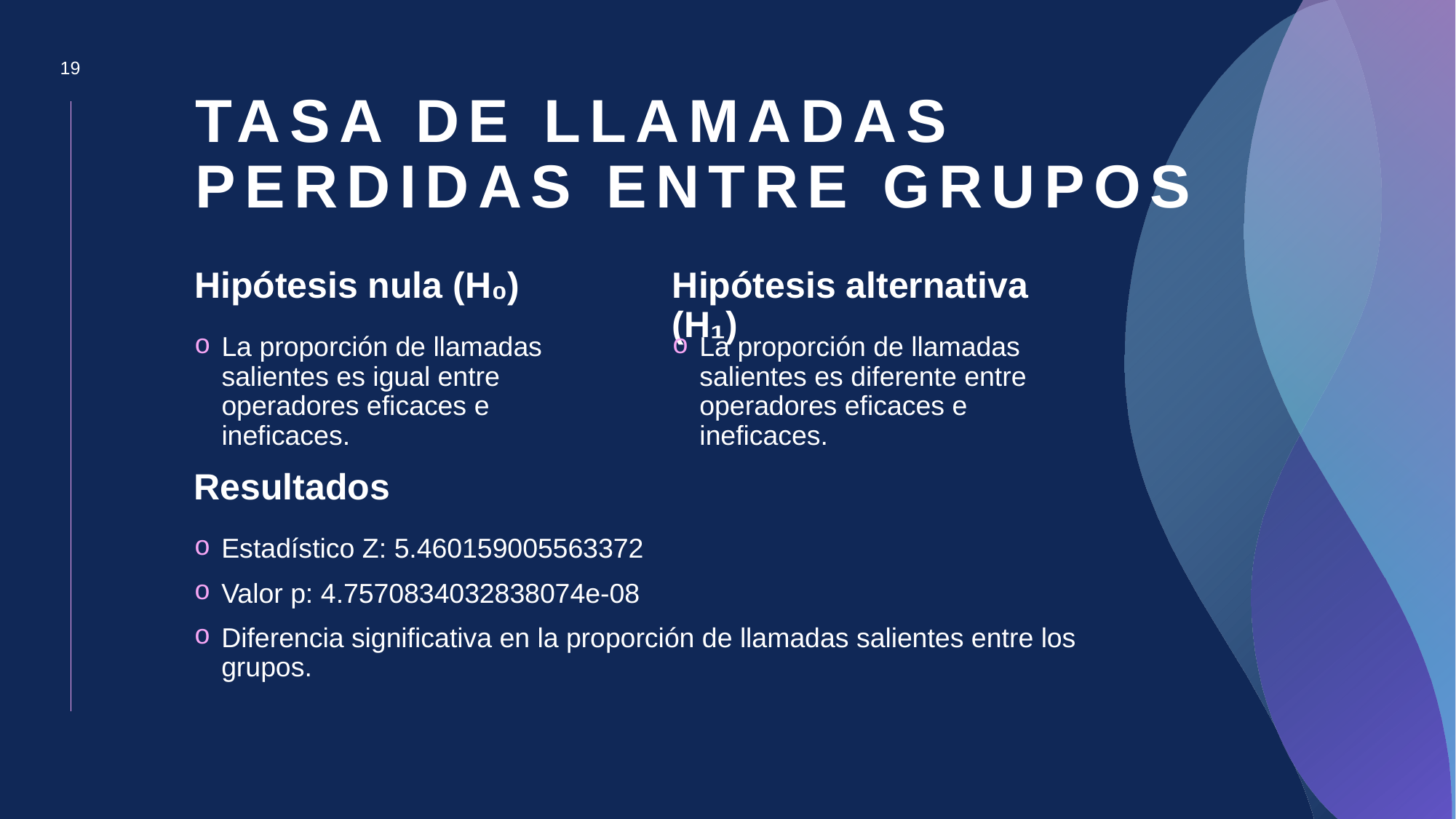

19
# Tasa de llamadas perdidas entre grupos
Hipótesis nula (H₀)
Hipótesis alternativa (H₁)
La proporción de llamadas salientes es igual entre operadores eficaces e ineficaces.
La proporción de llamadas salientes es diferente entre operadores eficaces e ineficaces.
Resultados
Estadístico Z: 5.460159005563372
Valor p: 4.7570834032838074e-08
Diferencia significativa en la proporción de llamadas salientes entre los grupos.